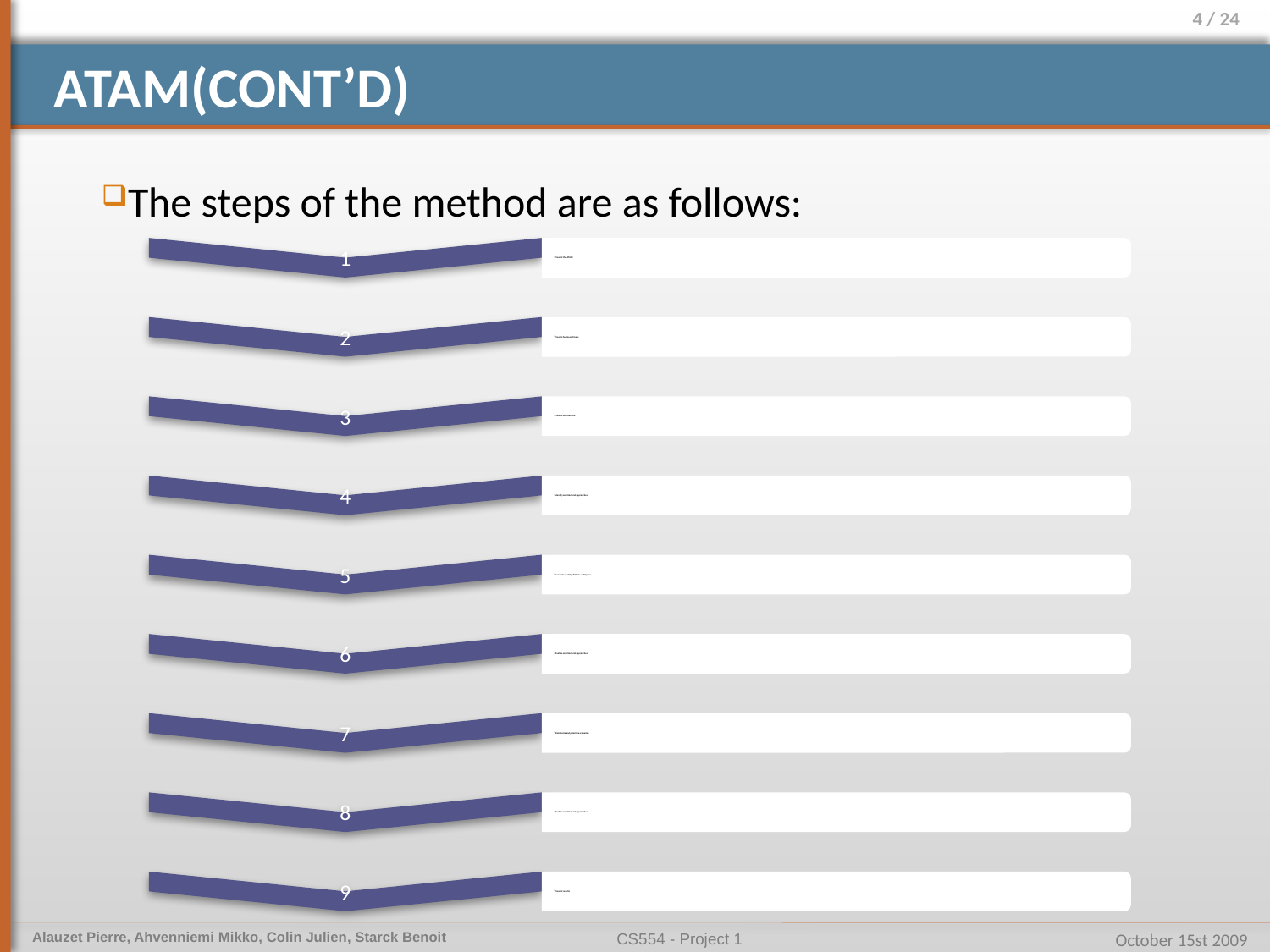

# ATAM(cont’d)
The steps of the method are as follows:
1
Present the ATAM.
2
Present business drivers.
3
Present architecture
4
5
6
7
8
9
Identify architectural approaches.
Generate quality attribute utility tree.
Analyze architectural approaches.
Brainstorm and prioritize scenarios.
Analyze architectural approaches.
Present results